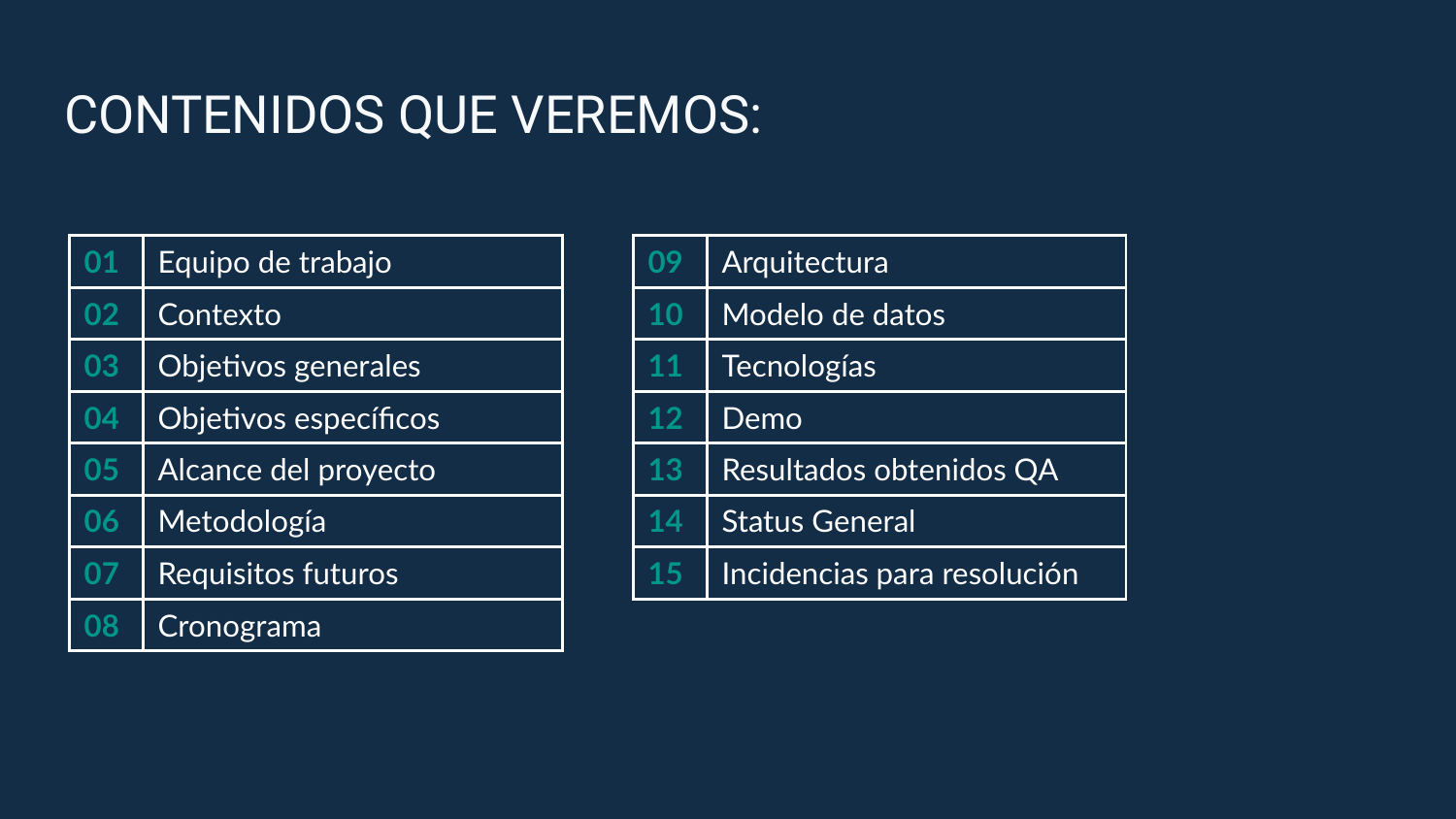

# CONTENIDOS QUE VEREMOS:
| 01 | Equipo de trabajo |
| --- | --- |
| 02 | Contexto |
| 03 | Objetivos generales |
| 04 | Objetivos específicos |
| 05 | Alcance del proyecto |
| 06 | Metodología |
| 07 | Requisitos futuros |
| 08 | Cronograma |
| 09 | Arquitectura |
| --- | --- |
| 10 | Modelo de datos |
| 11 | Tecnologías |
| 12 | Demo |
| 13 | Resultados obtenidos QA |
| 14 | Status General |
| 15 | Incidencias para resolución |